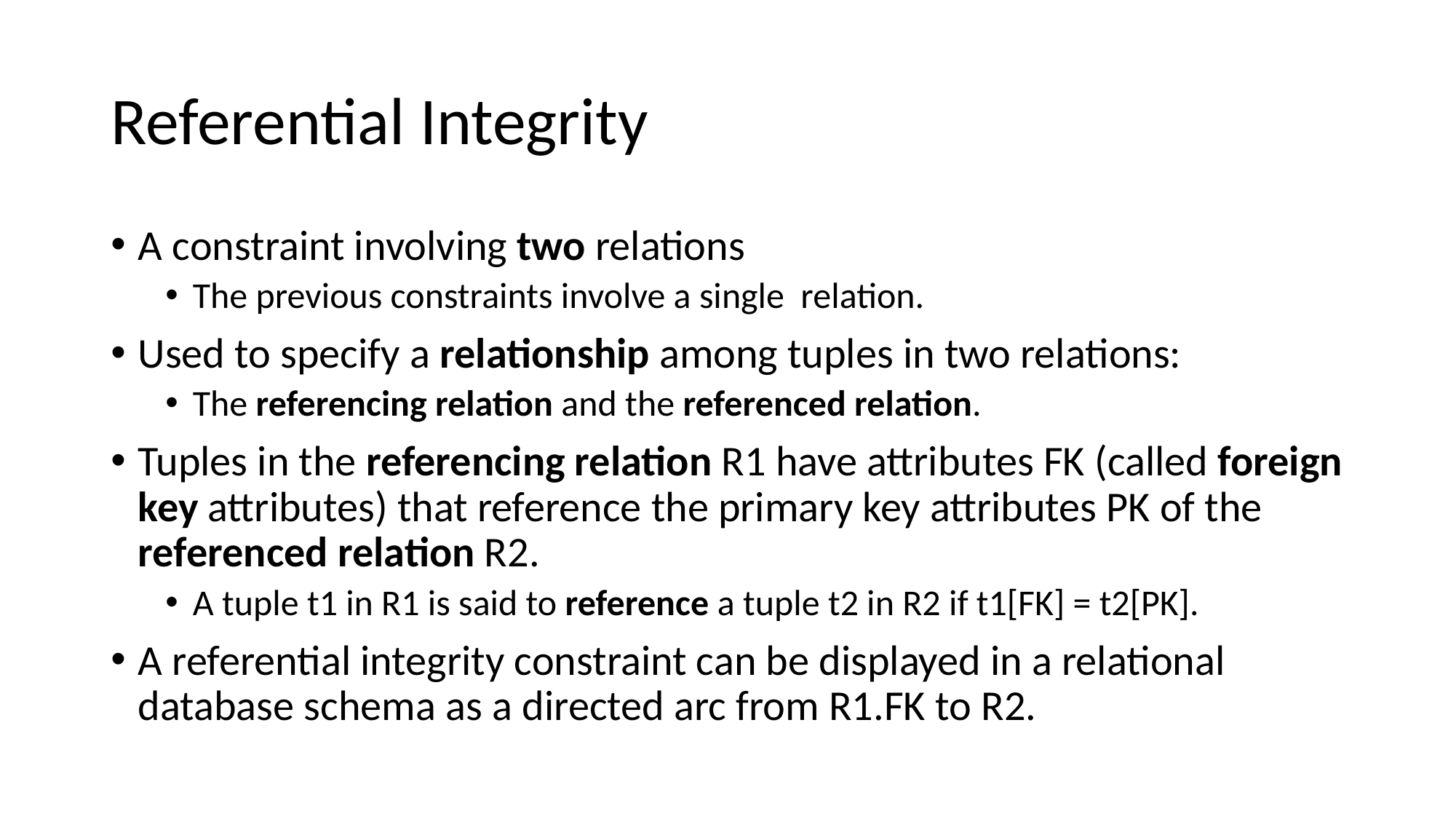

# Referential Integrity
A constraint involving two relations
The previous constraints involve a single  relation.
Used to specify a relationship among tuples in two relations:
The referencing relation and the referenced relation.
Tuples in the referencing relation R1 have attributes FK (called foreign key attributes) that reference the primary key attributes PK of the referenced relation R2.
A tuple t1 in R1 is said to reference a tuple t2 in R2 if t1[FK] = t2[PK].
A referential integrity constraint can be displayed in a relational database schema as a directed arc from R1.FK to R2.